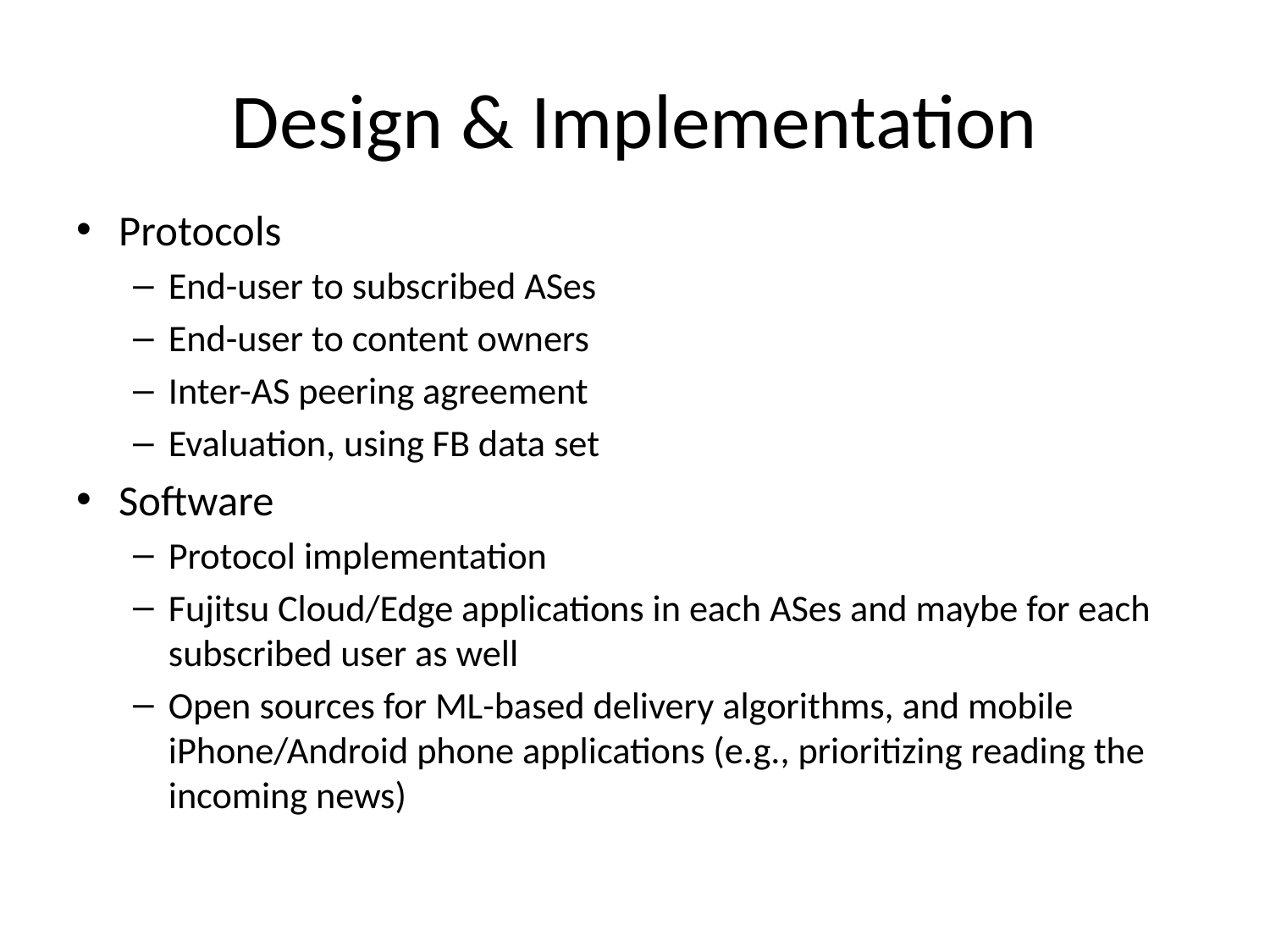

# Design & Implementation
Protocols
End-user to subscribed ASes
End-user to content owners
Inter-AS peering agreement
Evaluation, using FB data set
Software
Protocol implementation
Fujitsu Cloud/Edge applications in each ASes and maybe for each subscribed user as well
Open sources for ML-based delivery algorithms, and mobile iPhone/Android phone applications (e.g., prioritizing reading the incoming news)